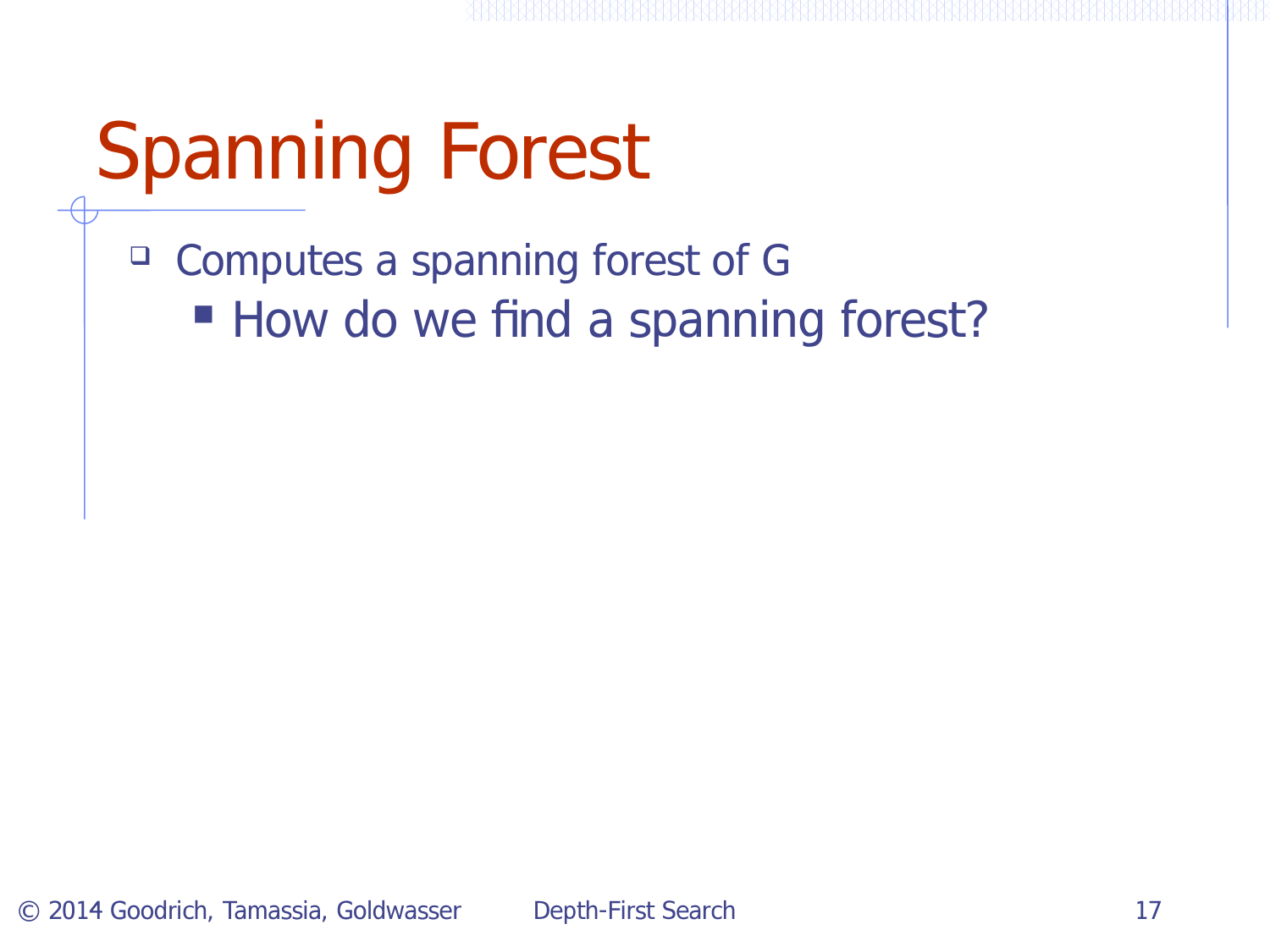

# Spanning Forest
Computes a spanning forest of G
How do we find a spanning forest?

Depth-First Search
17